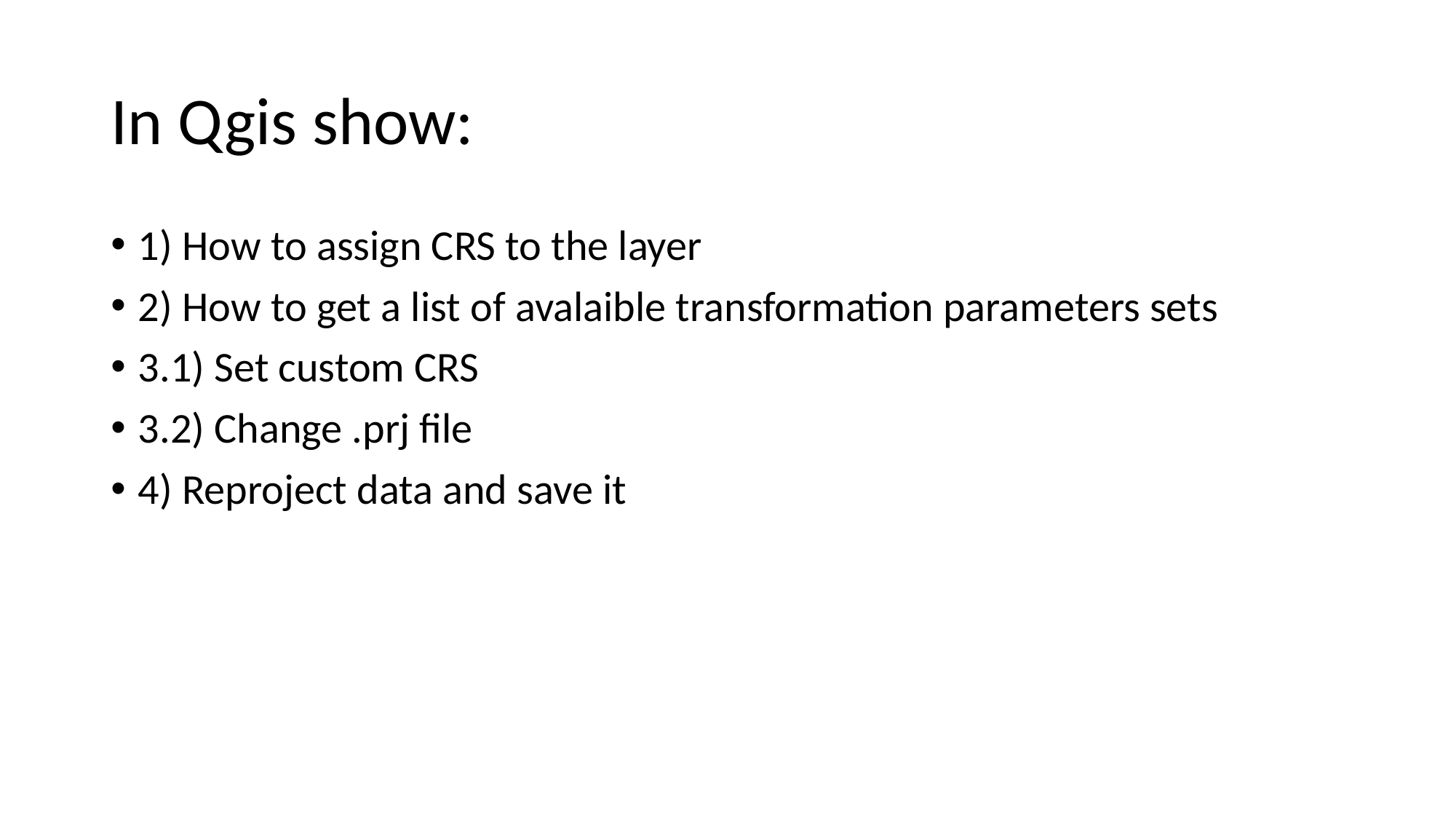

# In Qgis show:
1) How to assign CRS to the layer
2) How to get a list of avalaible transformation parameters sets
3.1) Set custom CRS
3.2) Change .prj file
4) Reproject data and save it